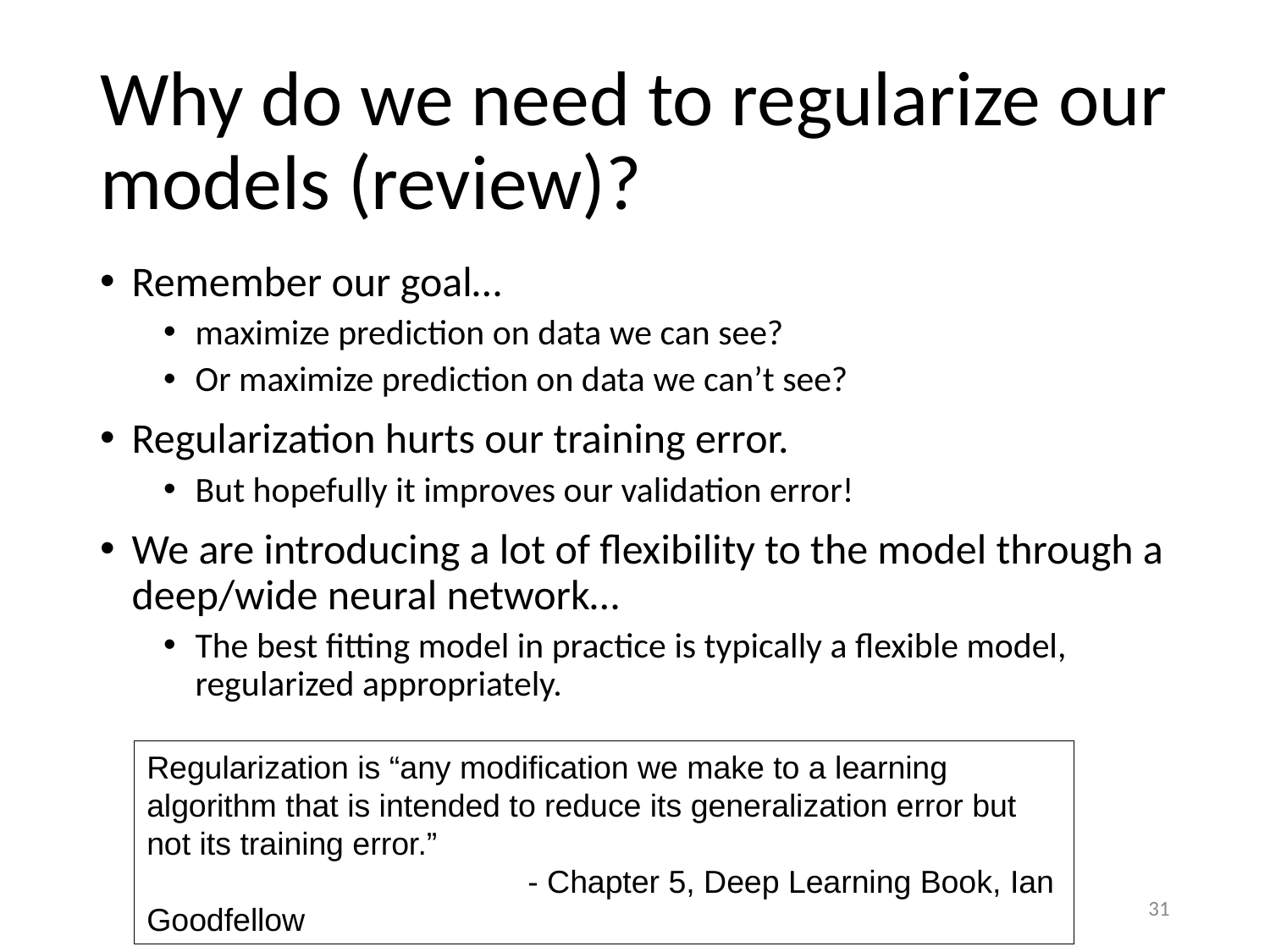

# Why do we need to regularize our models (review)?
Remember our goal…
maximize prediction on data we can see?
Or maximize prediction on data we can’t see?
Regularization hurts our training error.
But hopefully it improves our validation error!
We are introducing a lot of flexibility to the model through a deep/wide neural network…
The best fitting model in practice is typically a flexible model, regularized appropriately.

Regularization is “any modiﬁcation we make to a learning algorithm that is intended to reduce its generalization error but not its training error.”
			- Chapter 5, Deep Learning Book, Ian Goodfellow
31